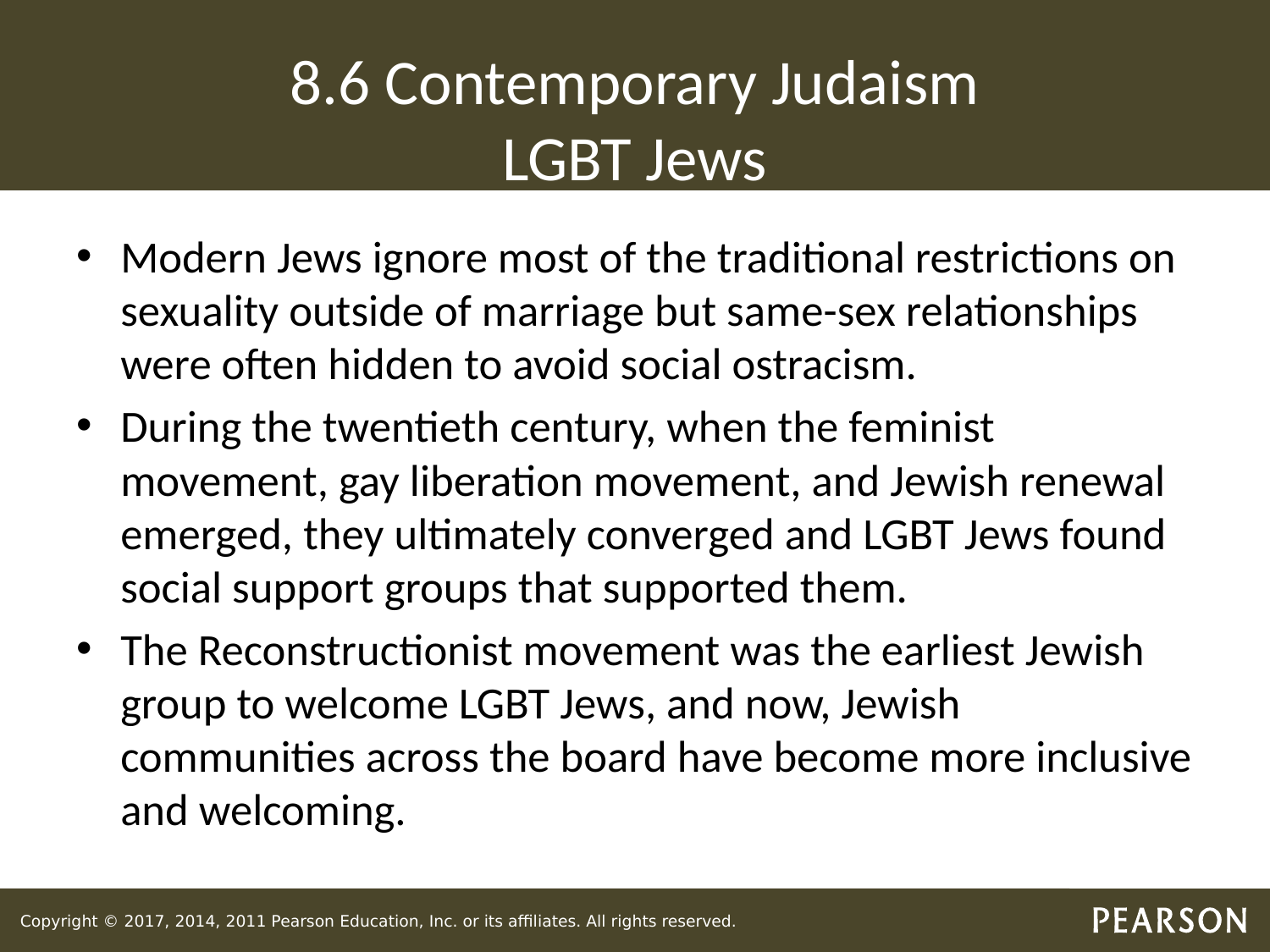

# 8.6 Contemporary Judaism LGBT Jews
Modern Jews ignore most of the traditional restrictions on sexuality outside of marriage but same-sex relationships were often hidden to avoid social ostracism.
During the twentieth century, when the feminist movement, gay liberation movement, and Jewish renewal emerged, they ultimately converged and LGBT Jews found social support groups that supported them.
The Reconstructionist movement was the earliest Jewish group to welcome LGBT Jews, and now, Jewish communities across the board have become more inclusive and welcoming.